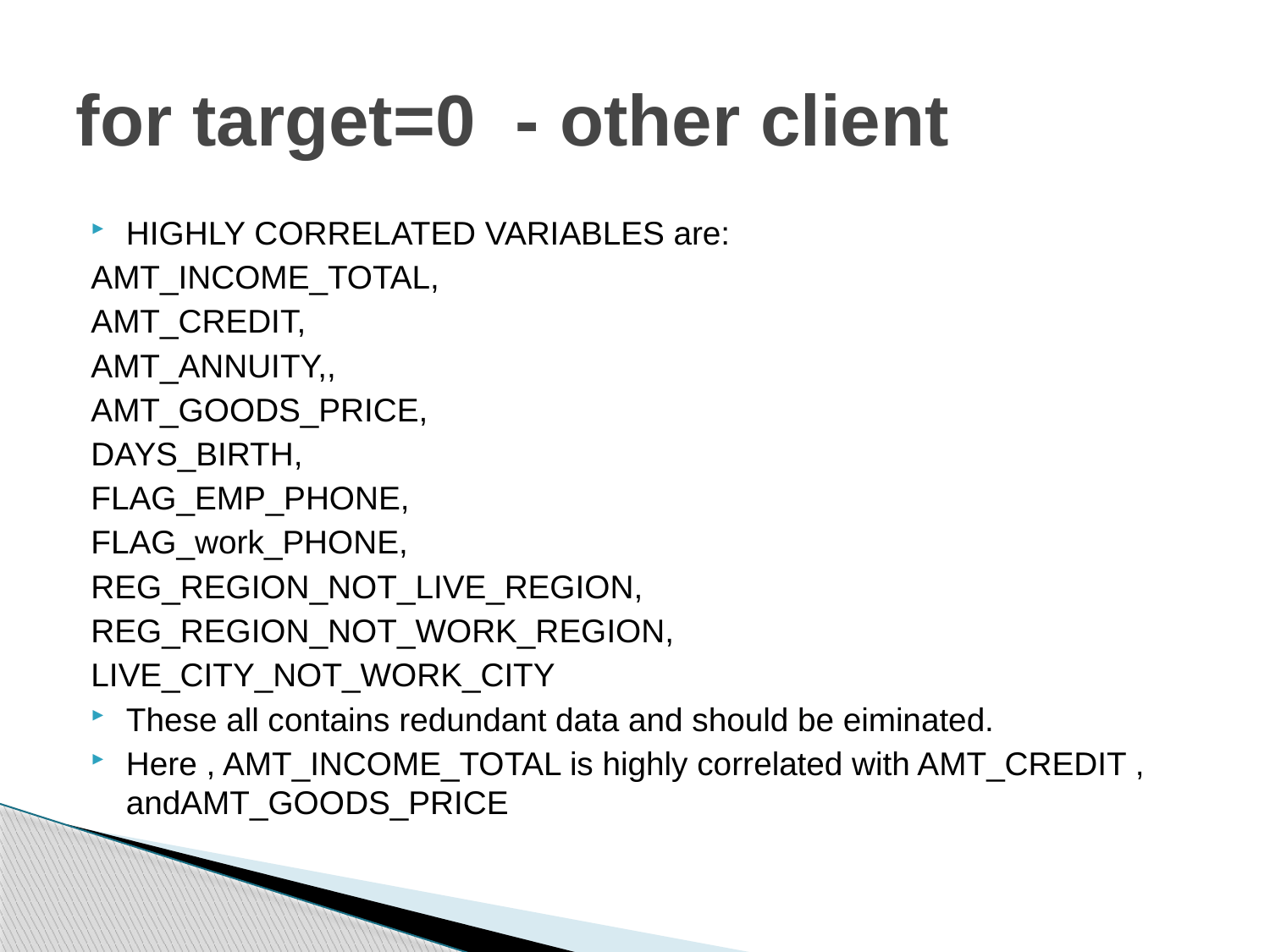

# for target=0  - other client
HIGHLY CORRELATED VARIABLES are:
AMT_INCOME_TOTAL,
AMT_CREDIT,
AMT_ANNUITY,,
AMT_GOODS_PRICE,
DAYS_BIRTH,
FLAG_EMP_PHONE,
FLAG_work_PHONE,
REG_REGION_NOT_LIVE_REGION,
REG_REGION_NOT_WORK_REGION,
LIVE_CITY_NOT_WORK_CITY
These all contains redundant data and should be eiminated.
Here , AMT_INCOME_TOTAL is highly correlated with AMT_CREDIT , andAMT_GOODS_PRICE